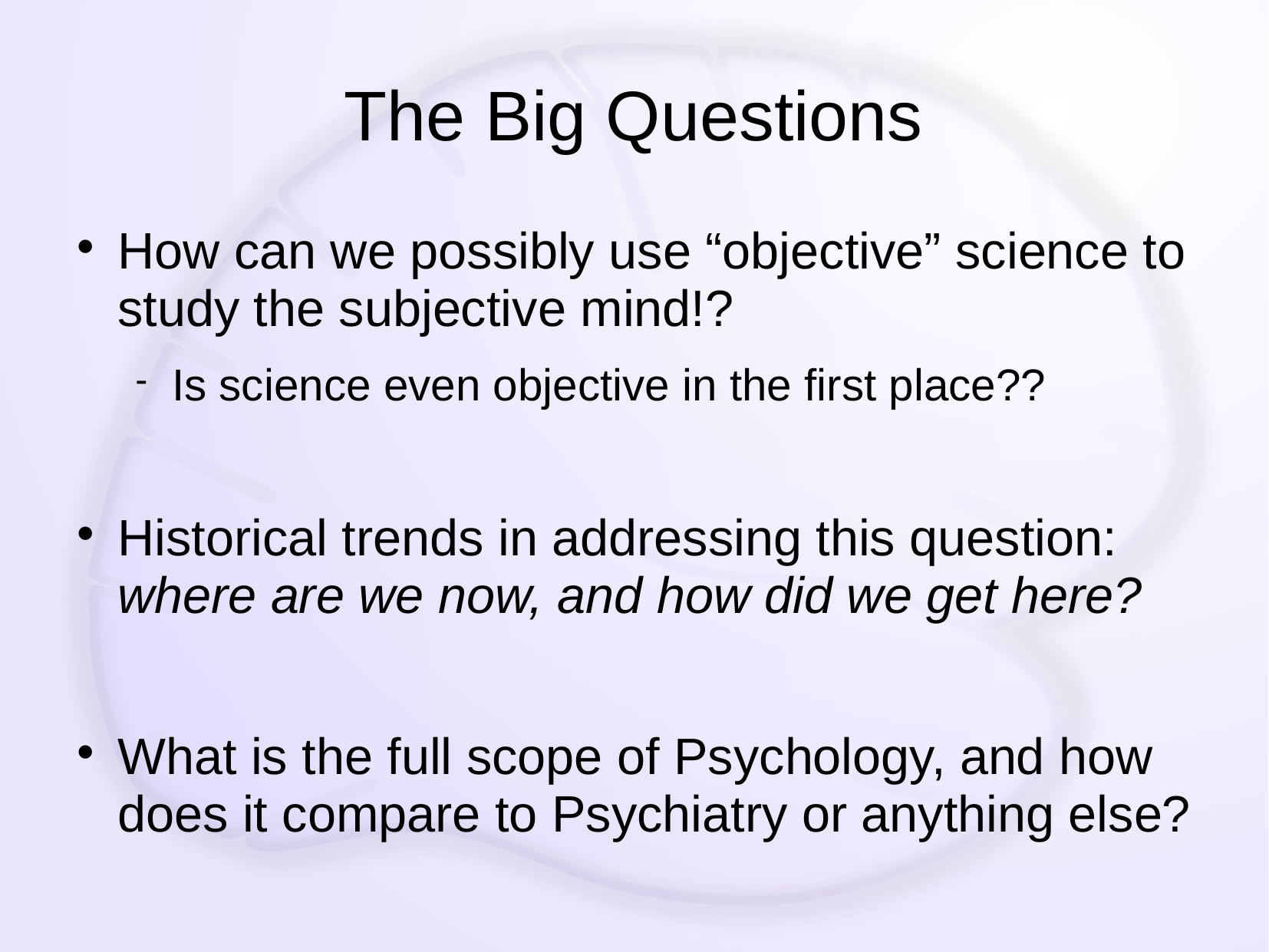

# The Big Questions
How can we possibly use “objective” science to study the subjective mind!?
Is science even objective in the first place??

Historical trends in addressing this question: where are we now, and how did we get here?

What is the full scope of Psychology, and how does it compare to Psychiatry or anything else?